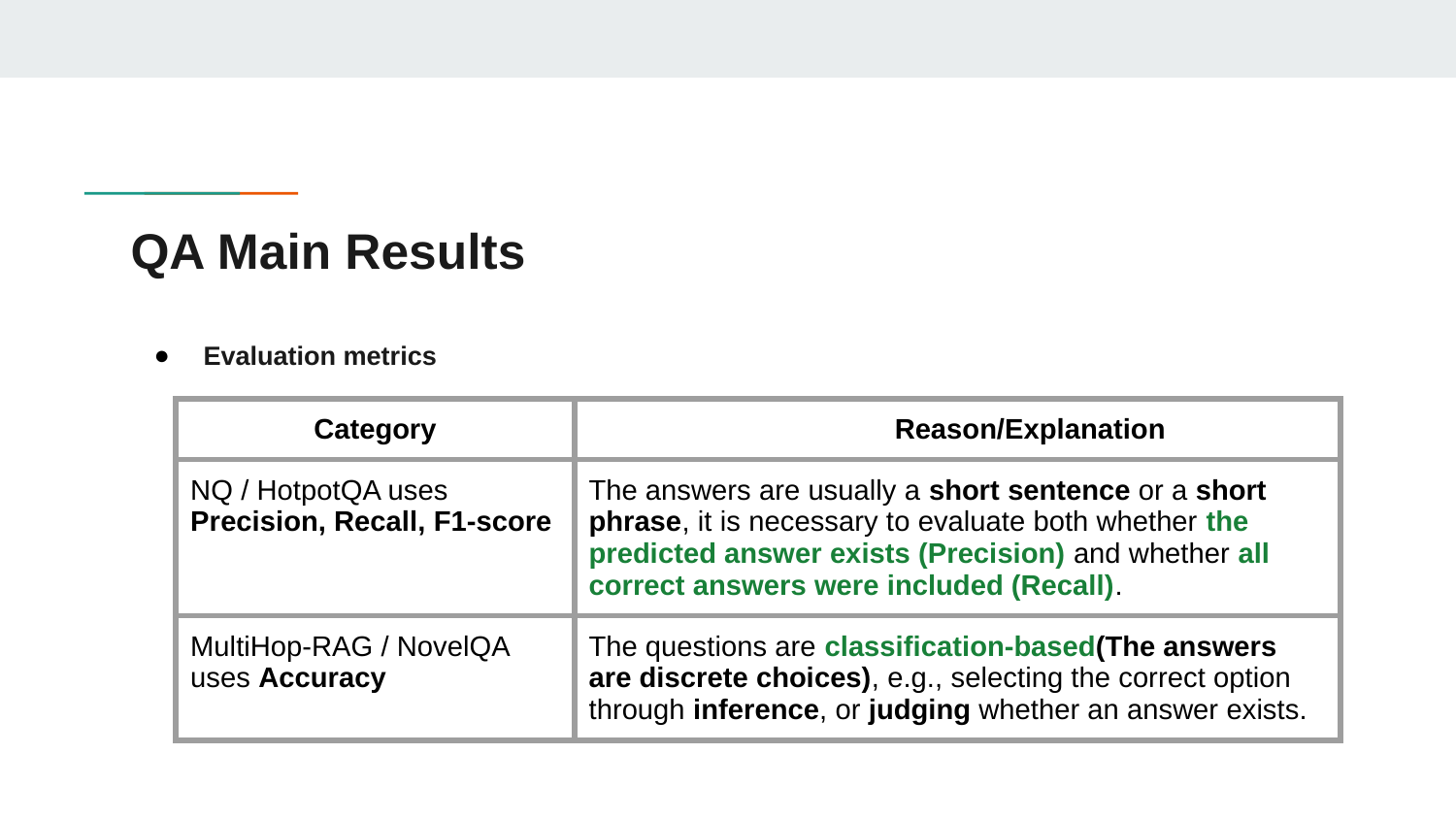

# QA Main Results
Evaluation metrics
| Category | Reason/Explanation |
| --- | --- |
| NQ / HotpotQA uses Precision, Recall, F1-score | The answers are usually a short sentence or a short phrase, it is necessary to evaluate both whether the predicted answer exists (Precision) and whether all correct answers were included (Recall). |
| MultiHop-RAG / NovelQA uses Accuracy | The questions are classification-based(The answers are discrete choices), e.g., selecting the correct option through inference, or judging whether an answer exists. |